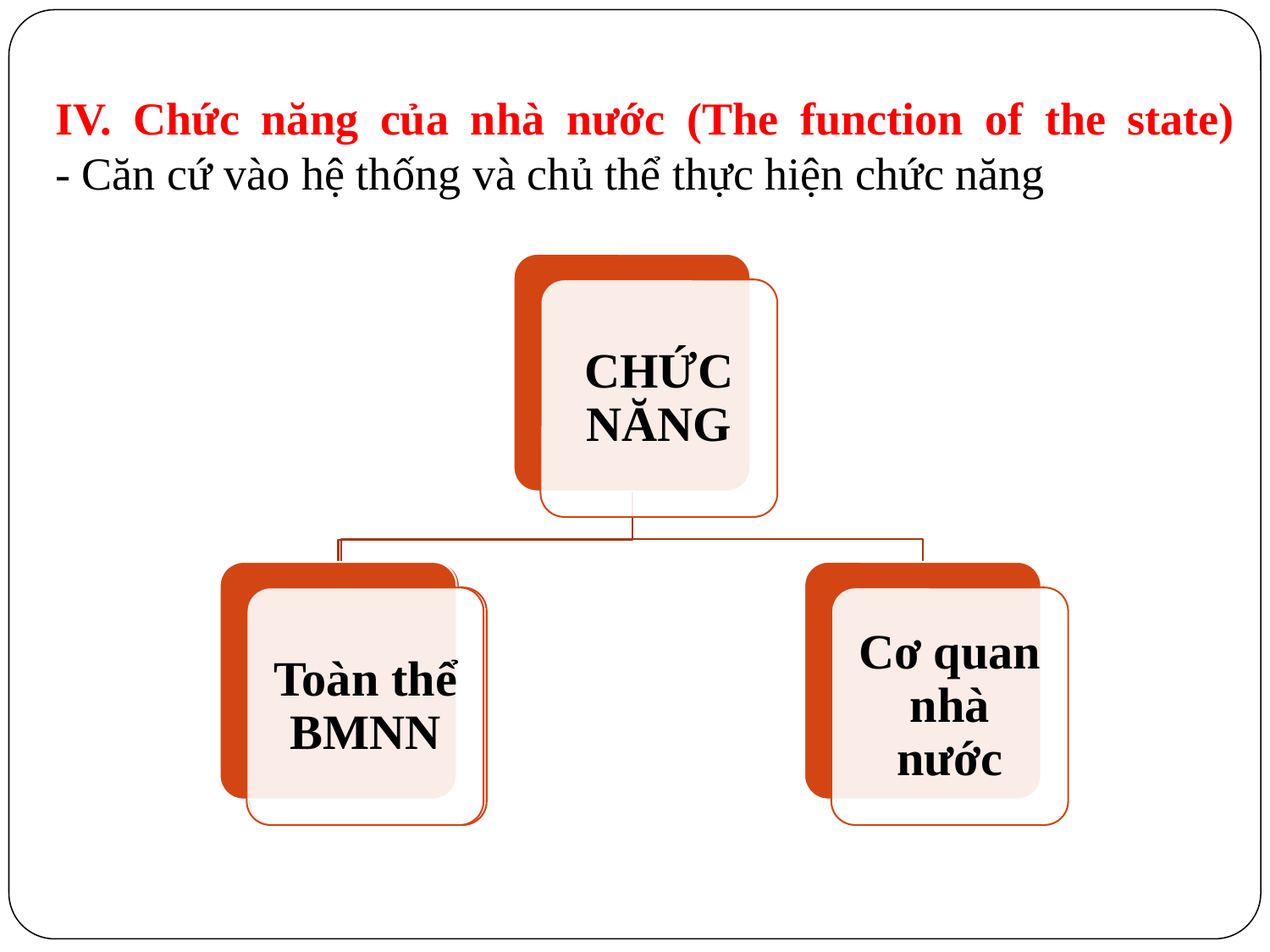

# IV. Chức năng của nhà nước (The function of the state) - Căn cứ vào hệ thống và chủ thể thực hiện chức năng

CHỨC NĂNG

ĐỐI NỘI
Cơ quan nhà nước
Toàn thể BMNN